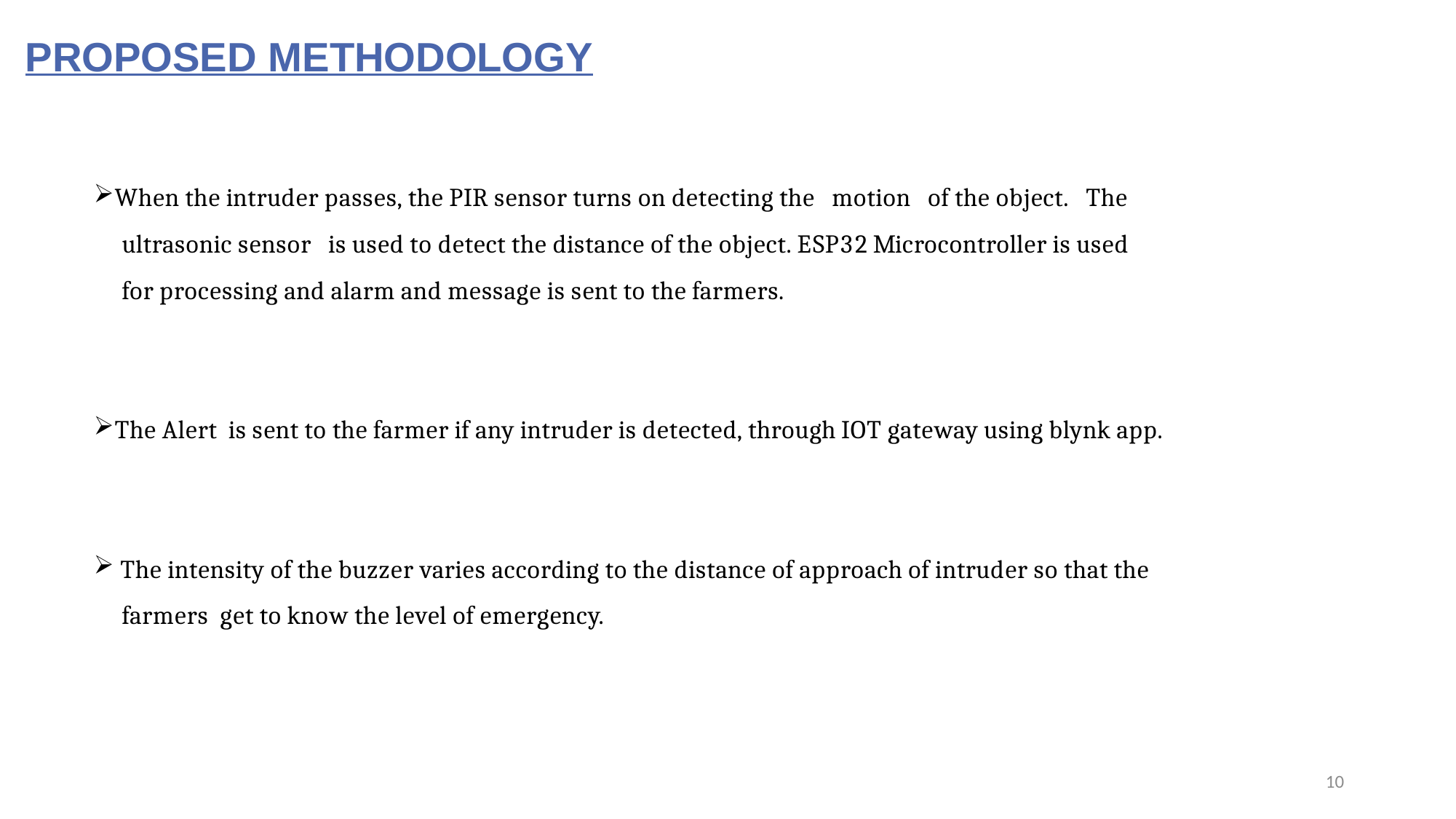

PROPOSED METHODOLOGY
When the intruder passes, the PIR sensor turns on detecting the   motion   of the object.   The
     ultrasonic sensor   is used to detect the distance of the object. ESP32 Microcontroller is used
     for processing and alarm and message is sent to the farmers.

The Alert  is sent to the farmer if any intruder is detected, through IOT gateway using blynk app.

 The intensity of the buzzer varies according to the distance of approach of intruder so that the
     farmers  get to know the level of emergency.
10